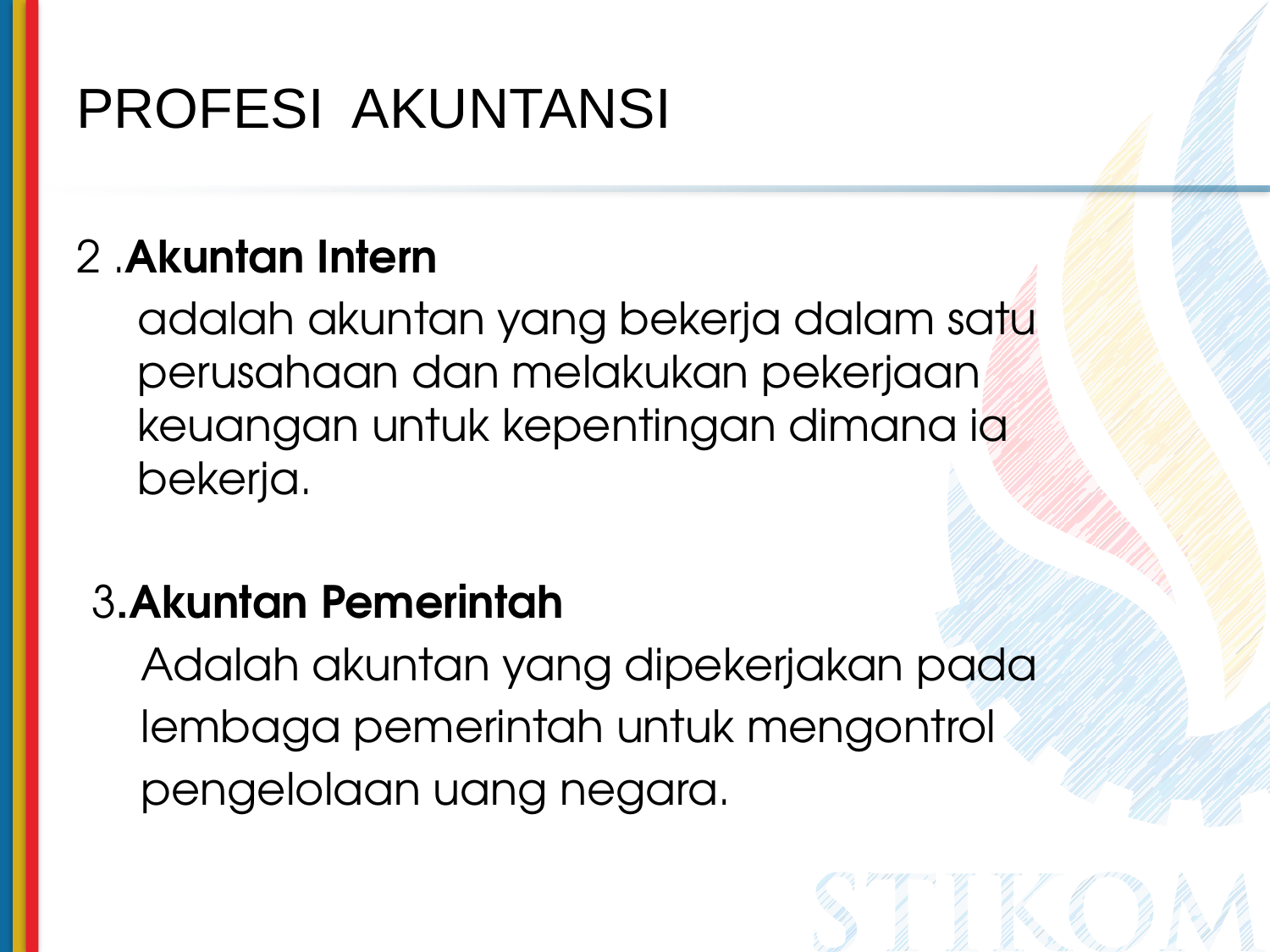

# PROFESI  AKUNTANSI
2 .Akuntan Intern
	adalah akuntan yang bekerja dalam satu perusahaan dan melakukan pekerjaan keuangan untuk kepentingan dimana ia bekerja.

3.Akuntan Pemerintah
    Adalah akuntan yang dipekerjakan pada
    lembaga pemerintah untuk mengontrol
    pengelolaan uang negara.